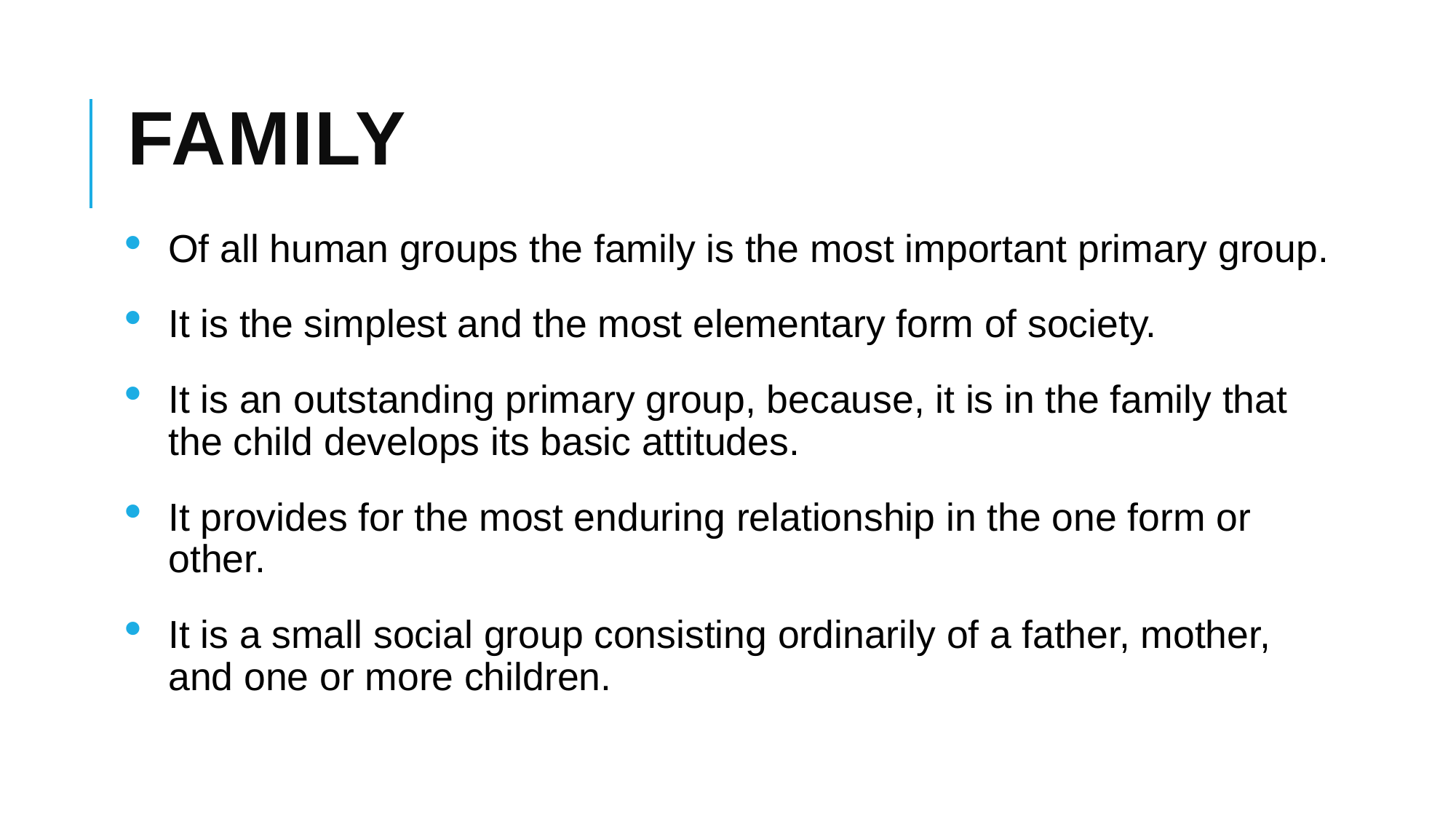

# Family
Of all human groups the family is the most important primary group.
It is the simplest and the most elementary form of society.
It is an outstanding primary group, because, it is in the family that the child develops its basic attitudes.
It provides for the most enduring relationship in the one form or other.
It is a small social group consisting ordinarily of a father, mother, and one or more children.